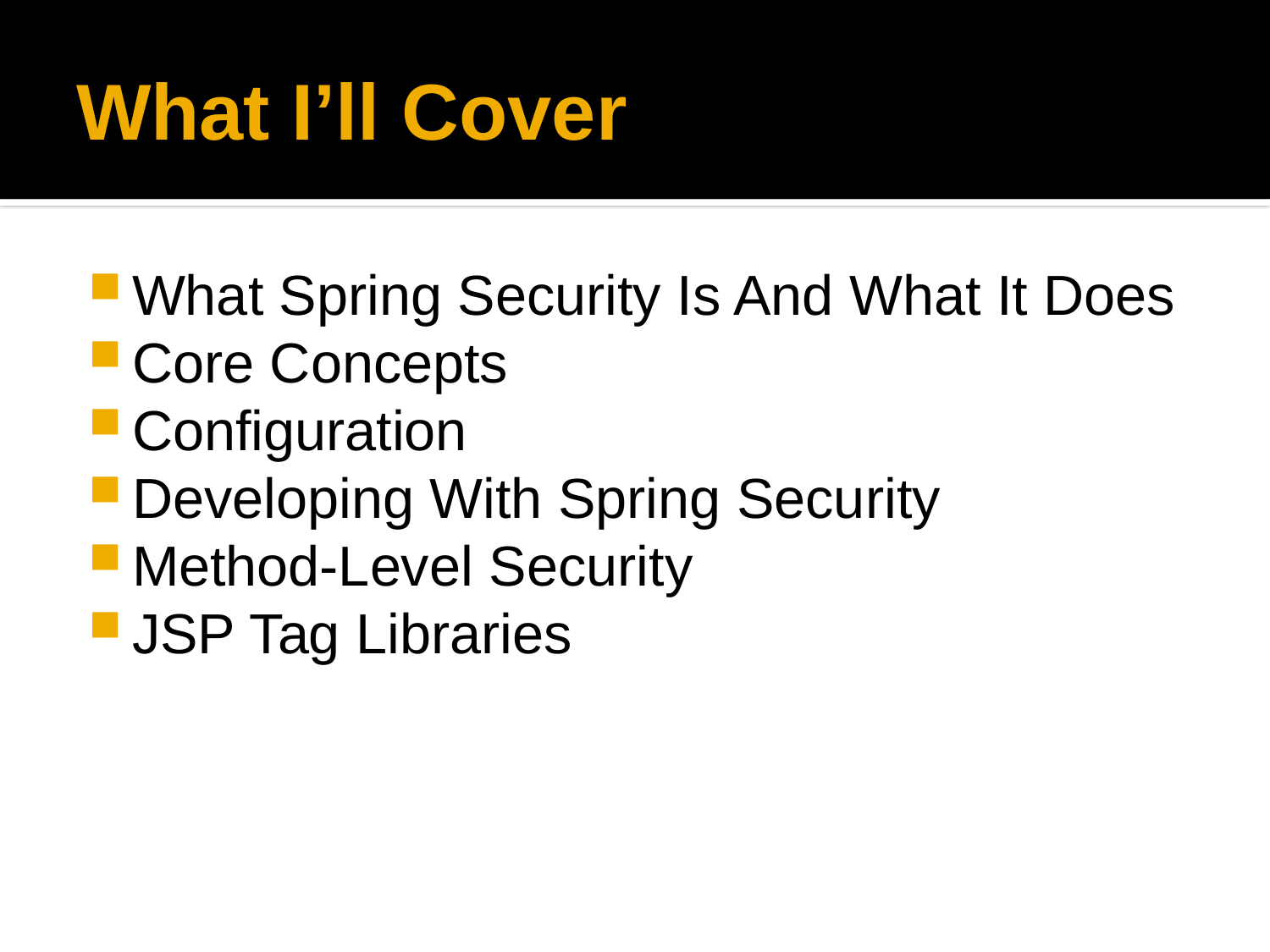

# What I’ll Cover
What Spring Security Is And What It Does
Core Concepts
Configuration
Developing With Spring Security
Method-Level Security
JSP Tag Libraries